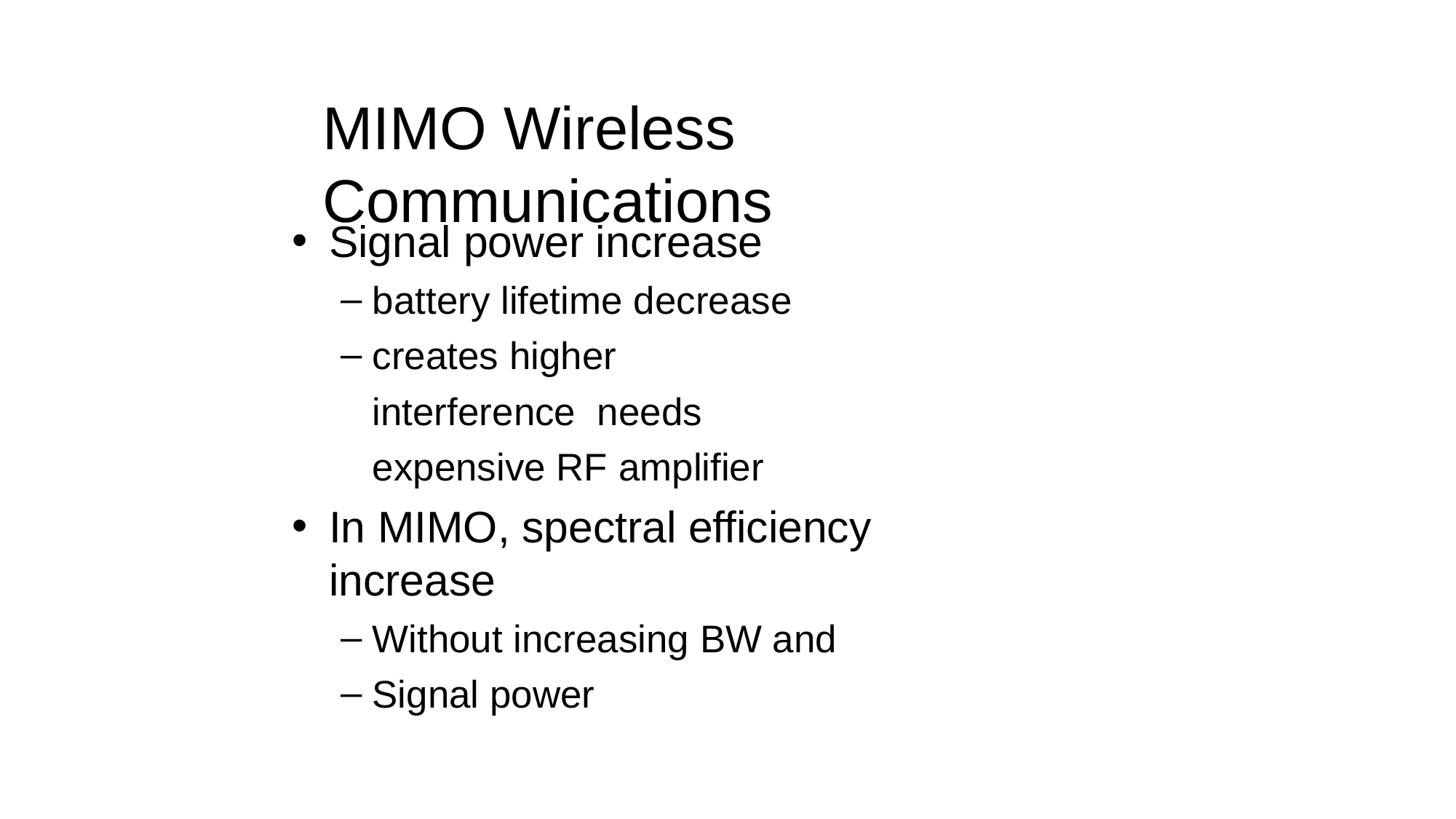

# MIMO Wireless Communications
Signal power increase
battery lifetime decrease
creates higher interference  needs expensive RF amplifier
In MIMO, spectral efficiency increase
Without increasing BW and
Signal power